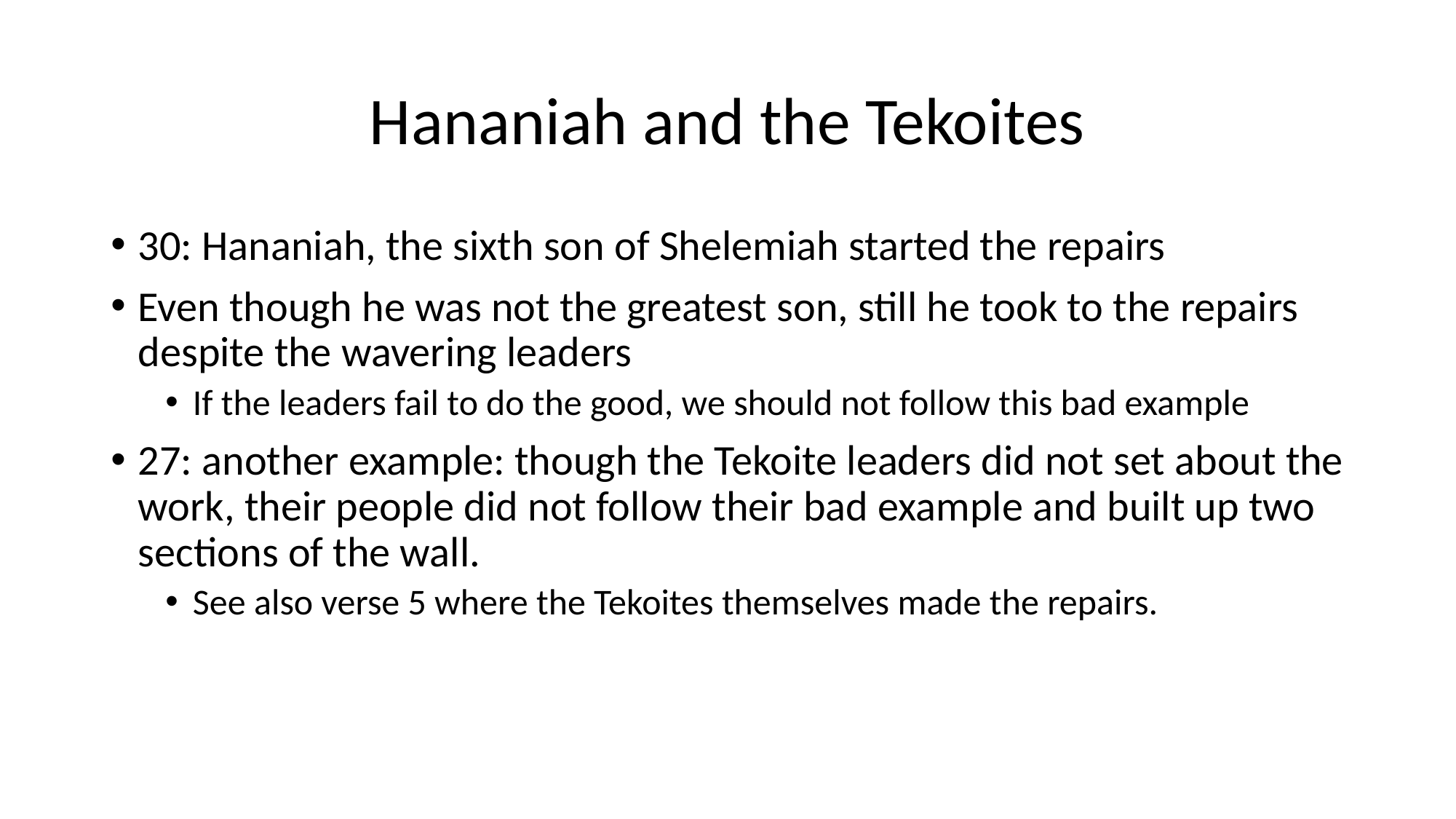

# Hananiah and the Tekoites
30: Hananiah, the sixth son of Shelemiah started the repairs
Even though he was not the greatest son, still he took to the repairs despite the wavering leaders
If the leaders fail to do the good, we should not follow this bad example
27: another example: though the Tekoite leaders did not set about the work, their people did not follow their bad example and built up two sections of the wall.
See also verse 5 where the Tekoites themselves made the repairs.